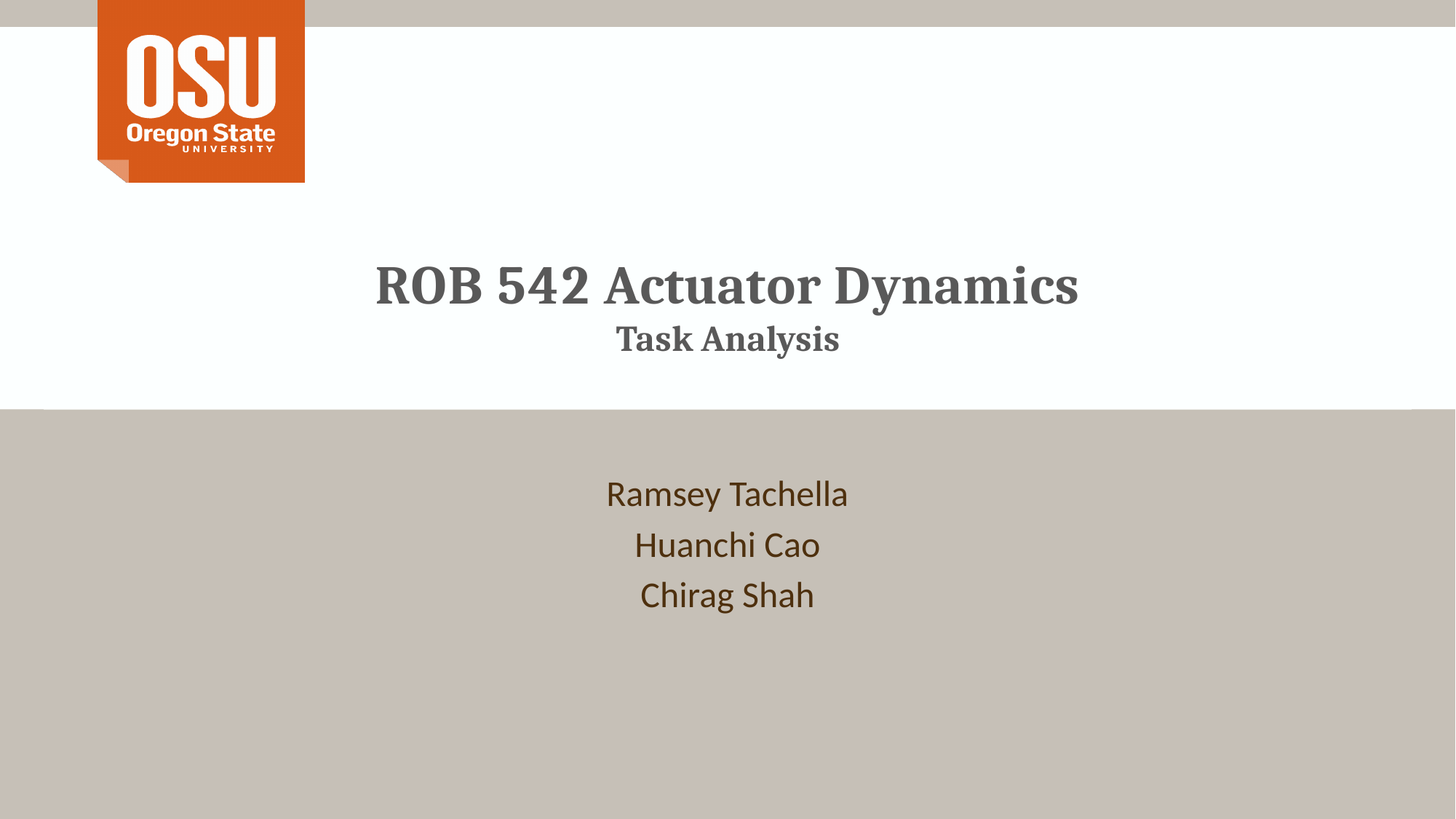

# ROB 542 Actuator Dynamics Task Analysis
Ramsey Tachella
Huanchi Cao
Chirag Shah